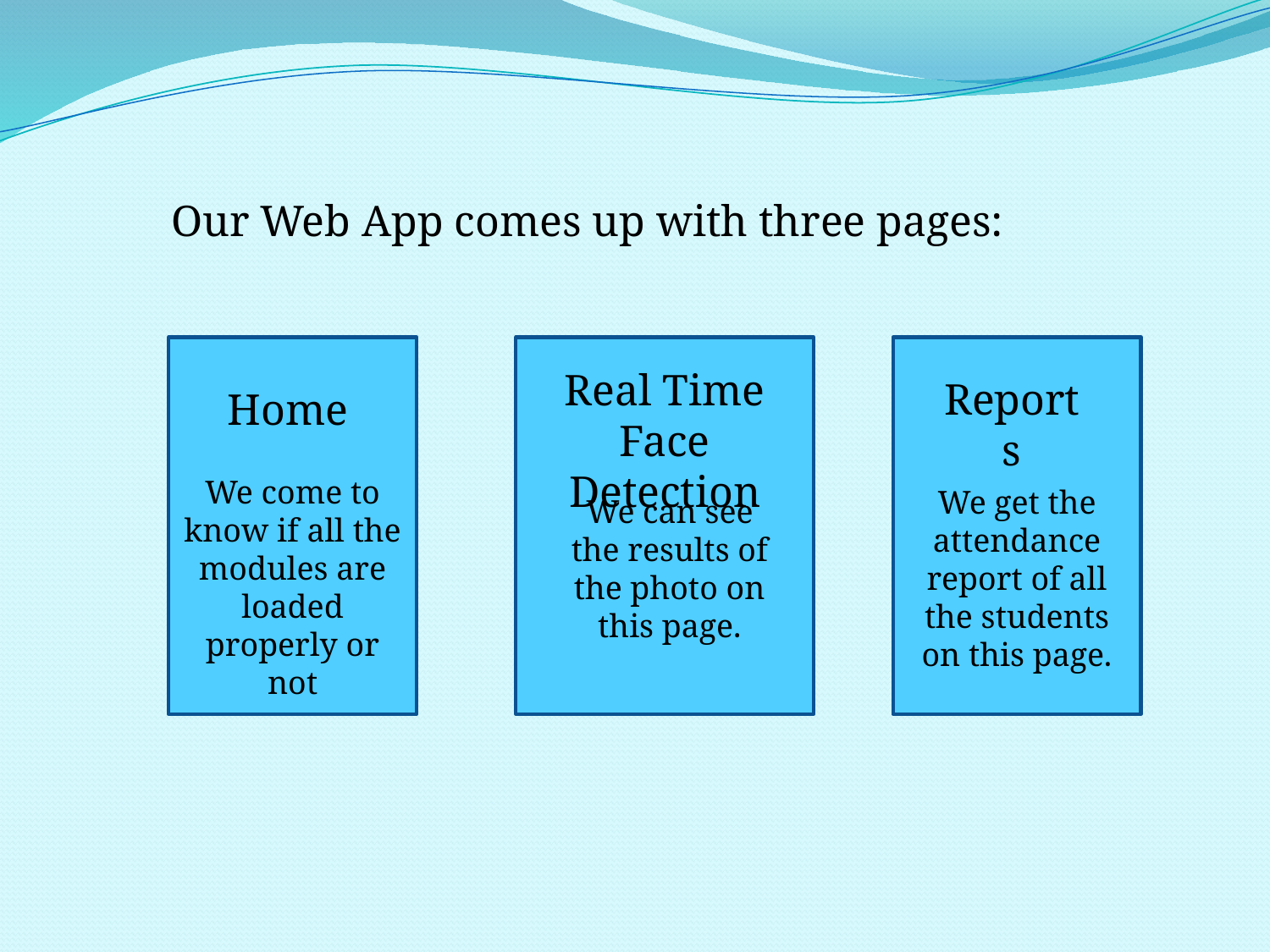

Our Web App comes up with three pages:

Home
We come to know if all the modules are loaded properly or not

Real Time Face Detection
Reports
We get the attendance report of all the students on this page.
We can see the results of the photo on this page.